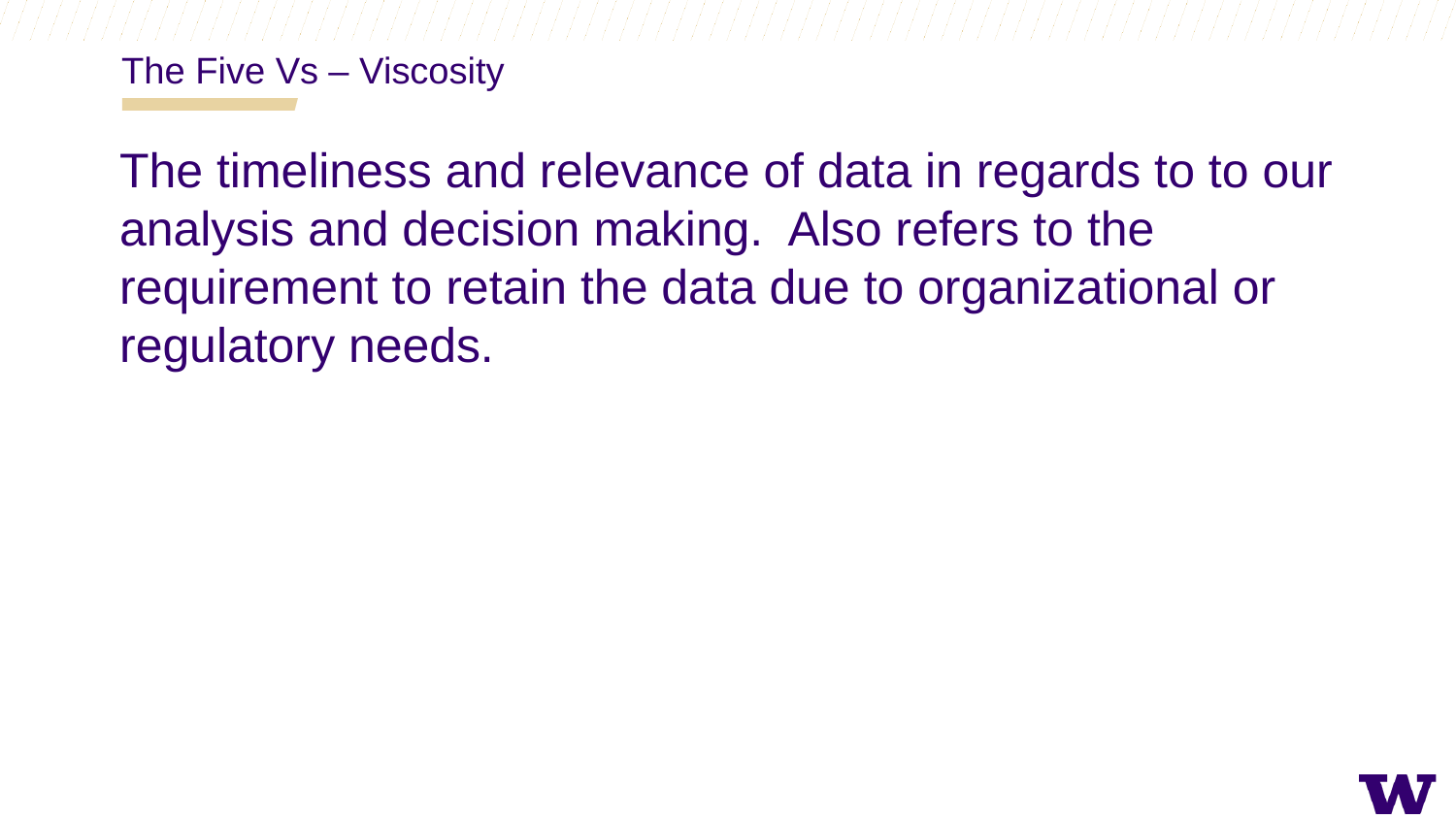

The Five Vs – Viscosity
The timeliness and relevance of data in regards to to our analysis and decision making.  Also refers to the requirement to retain the data due to organizational or regulatory needs.